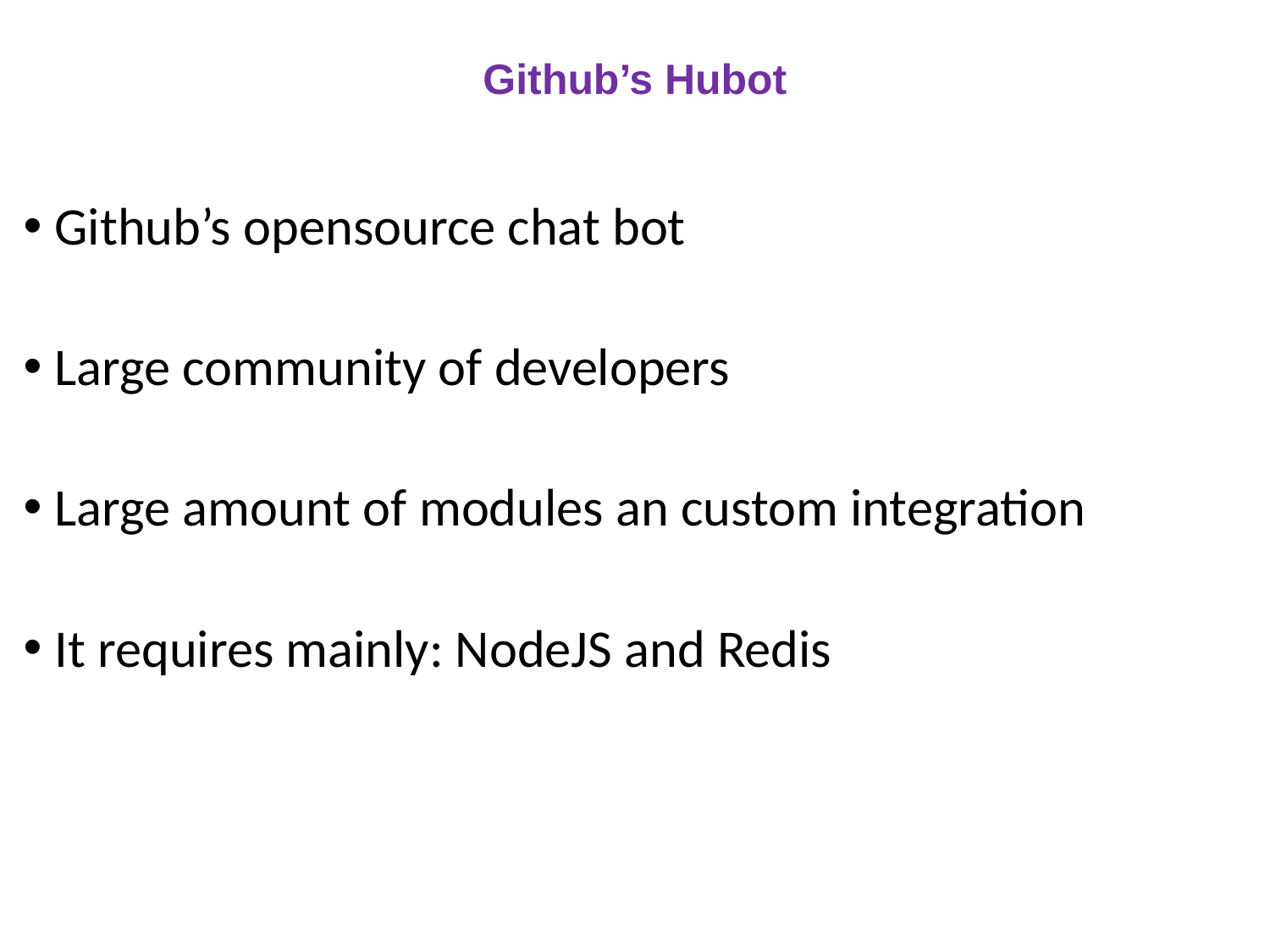

# Github’s Hubot

Github’s opensource chat bot

Large community of developers

Large amount of modules an custom integration

It requires mainly: NodeJS and Redis